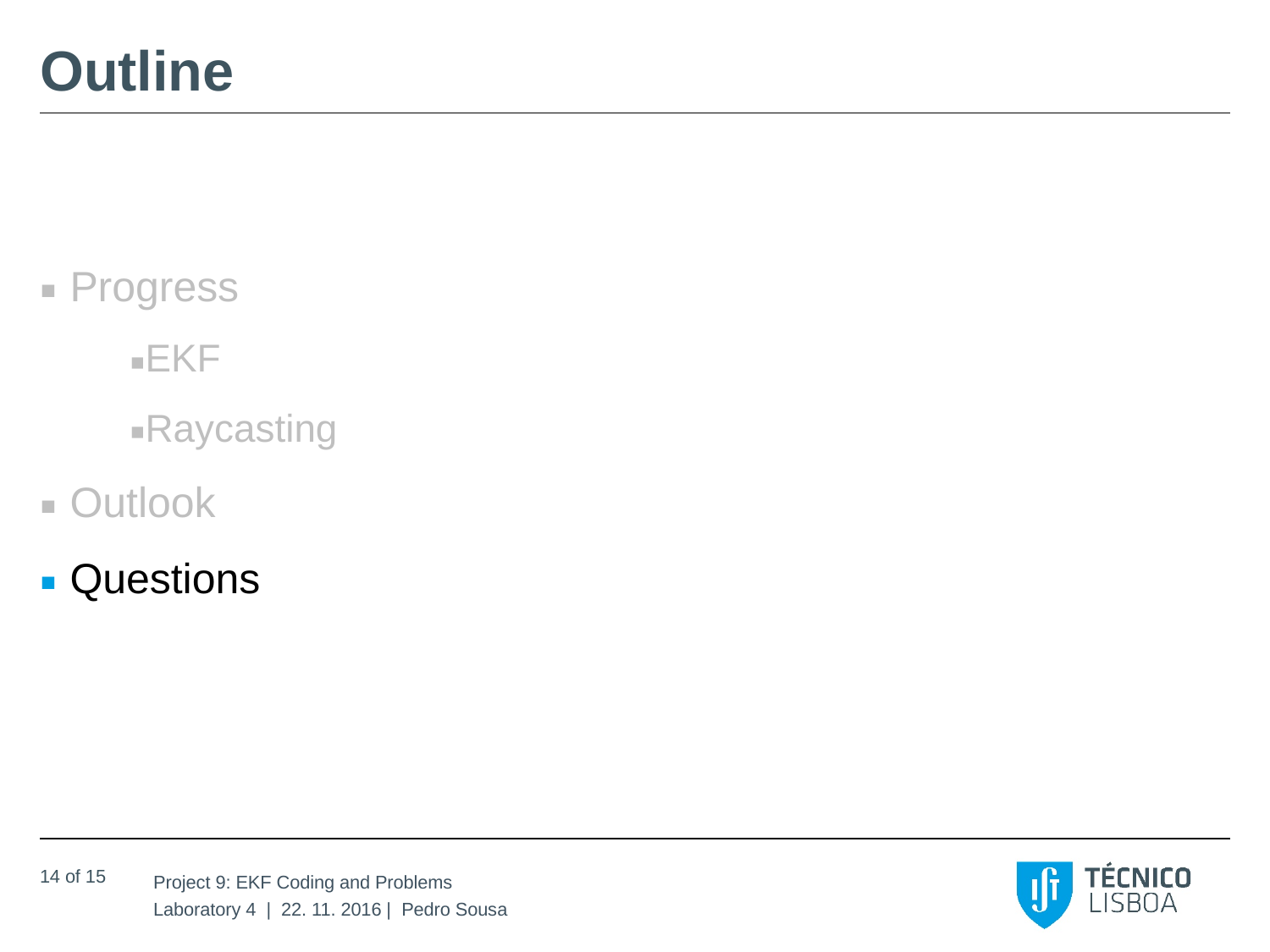

# Outline
Progress
EKF
Raycasting
Outlook
Questions
14 of 15